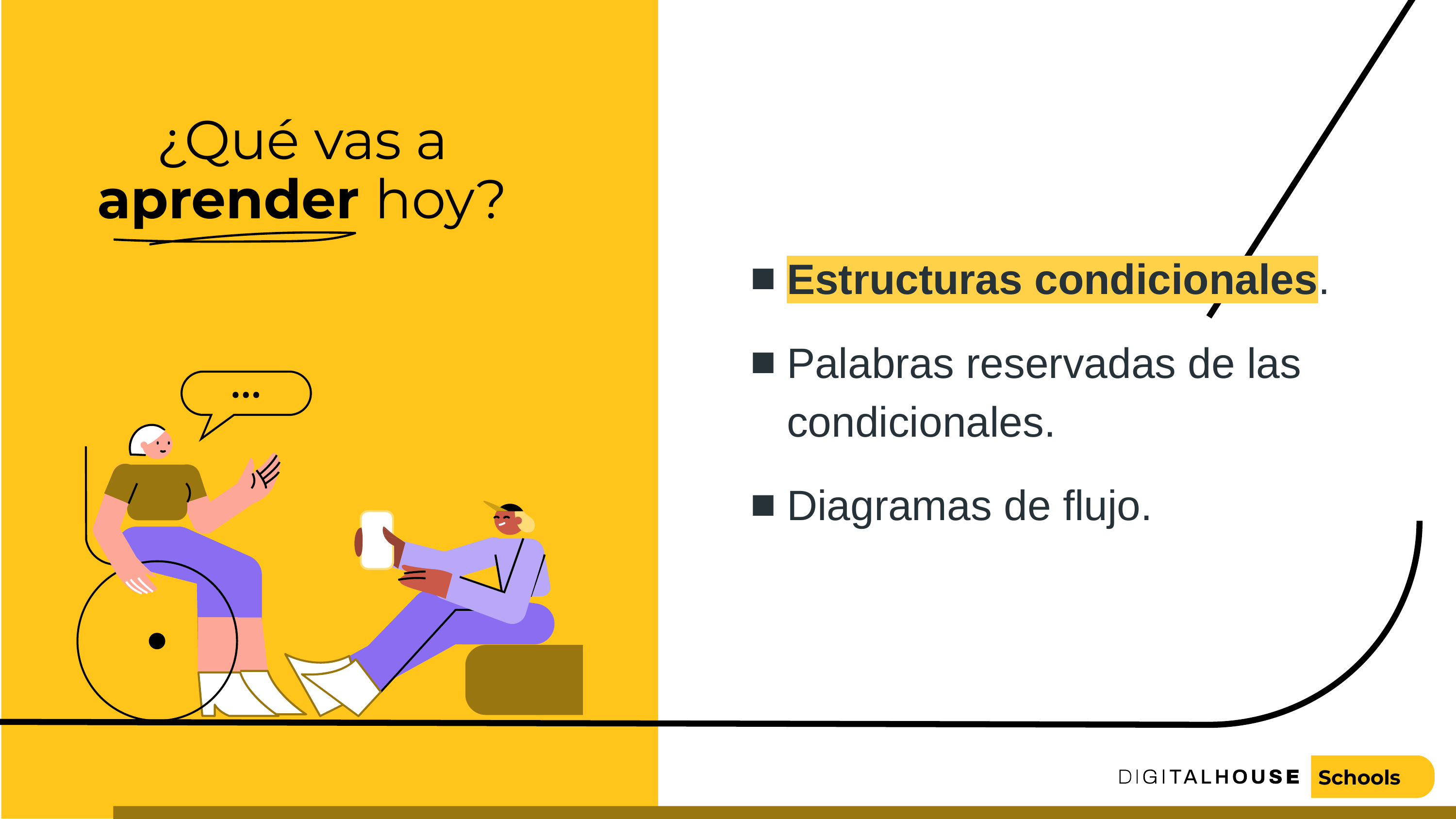

# ¿Qué vas a aprender hoy?

Estructuras condicionales.
Palabras reservadas de las condicionales.
Diagramas de flujo.

Schools